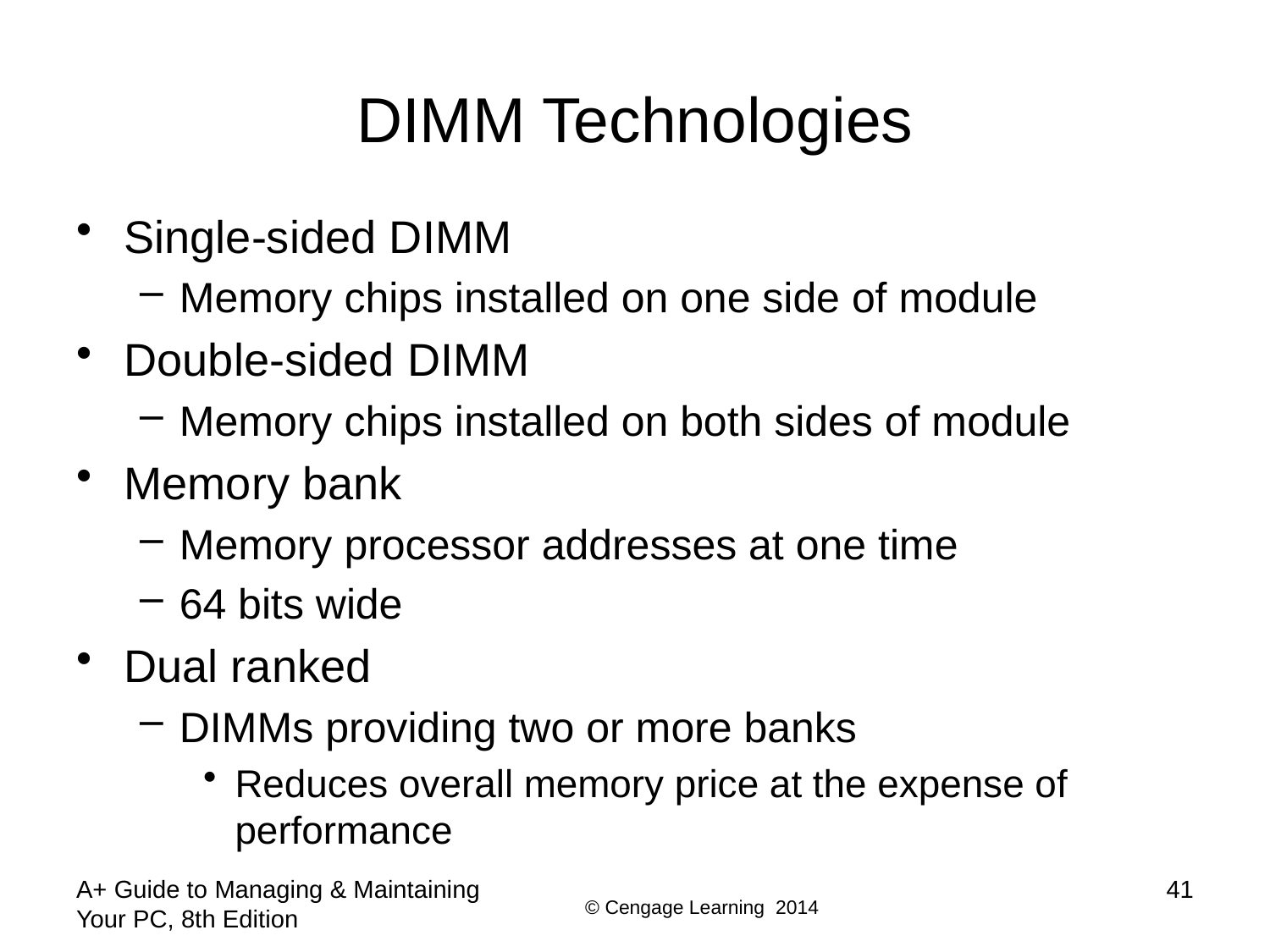

# DIMM Technologies
Single-sided DIMM
Memory chips installed on one side of module
Double-sided DIMM
Memory chips installed on both sides of module
Memory bank
Memory processor addresses at one time
64 bits wide
Dual ranked
DIMMs providing two or more banks
Reduces overall memory price at the expense of performance

A+ Guide to Managing & Maintaining Your PC, 8th Edition
41